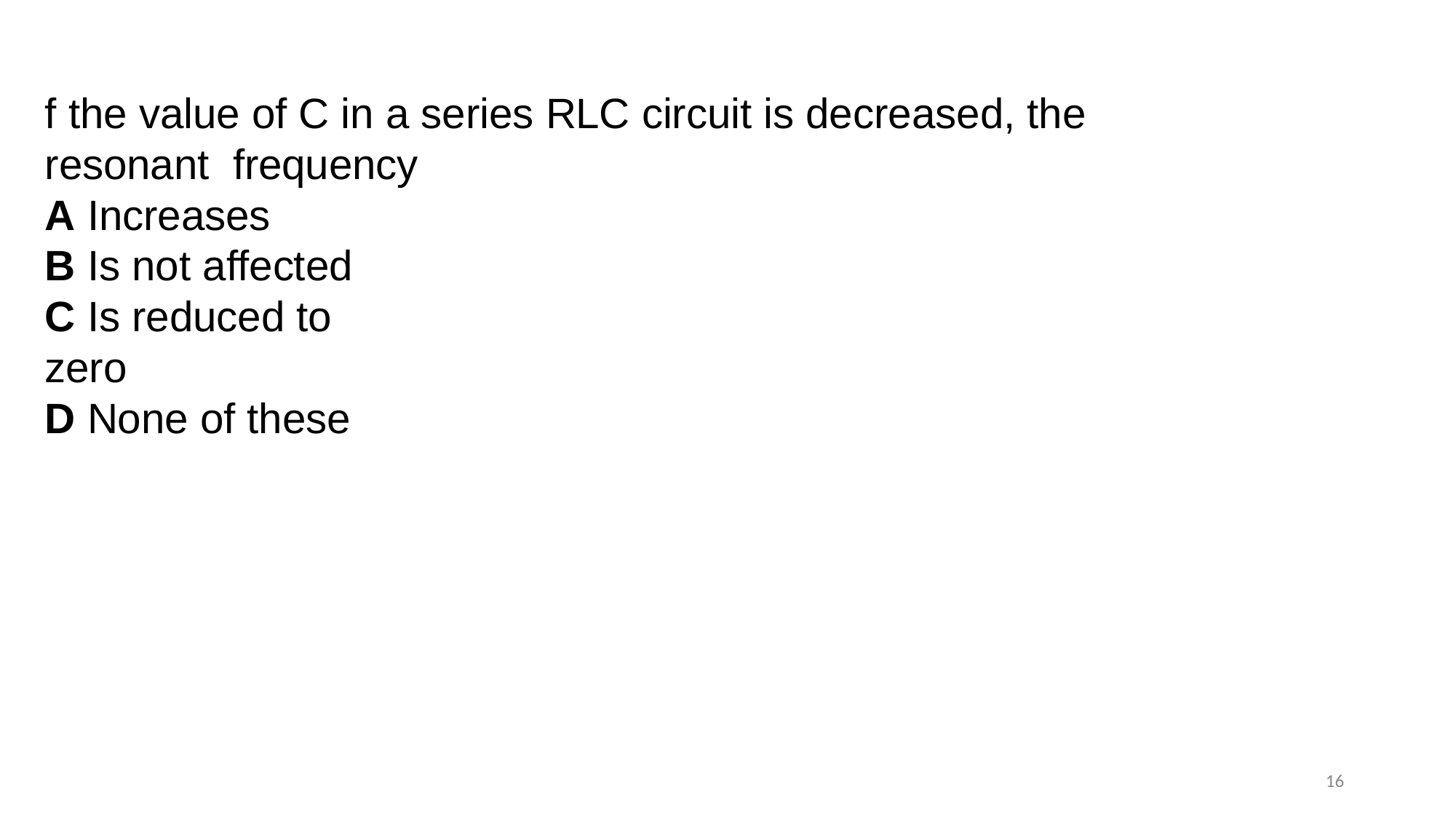

# f the value of C in a series RLC circuit is decreased, the resonant  frequency
A Increases
B Is not affected
C Is reduced to zero
D None of these
16